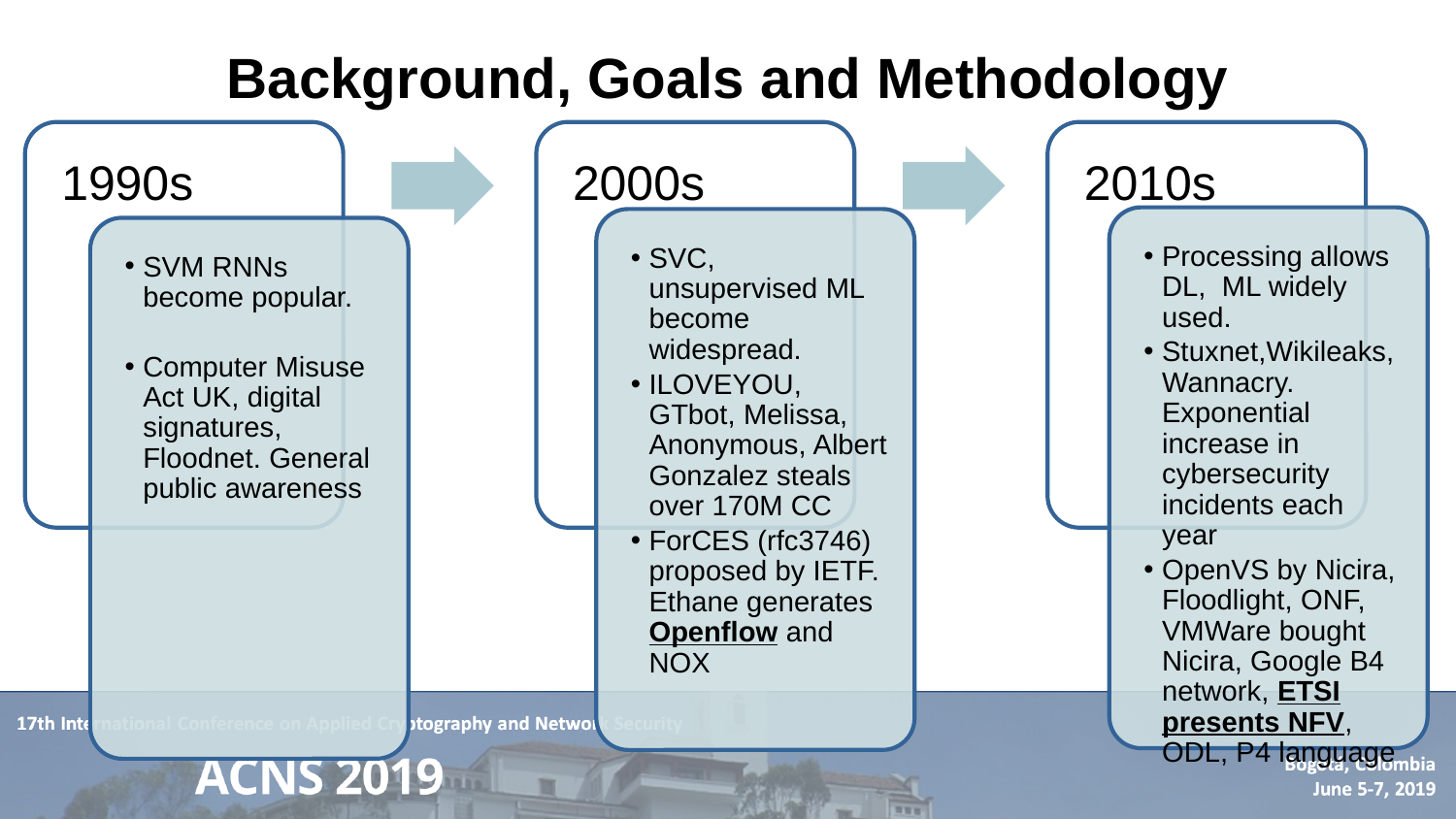

# Background, Goals and Methodology
1990s
SVM RNNs become popular.

Computer Misuse Act UK, digital signatures, Floodnet. General public awareness

2000s
SVC, unsupervised ML become widespread.
ILOVEYOU, GTbot, Melissa, Anonymous, Albert Gonzalez steals over 170M CC
ForCES (rfc3746) proposed by IETF. Ethane generates Openflow and NOX

2010s
Processing allows DL,  ML widely used.
Stuxnet,Wikileaks, Wannacry. Exponential increase in cybersecurity incidents each year
OpenVS by Nicira, Floodlight, ONF, VMWare bought Nicira, Google B4 network, ETSI presents NFV, ODL, P4 language